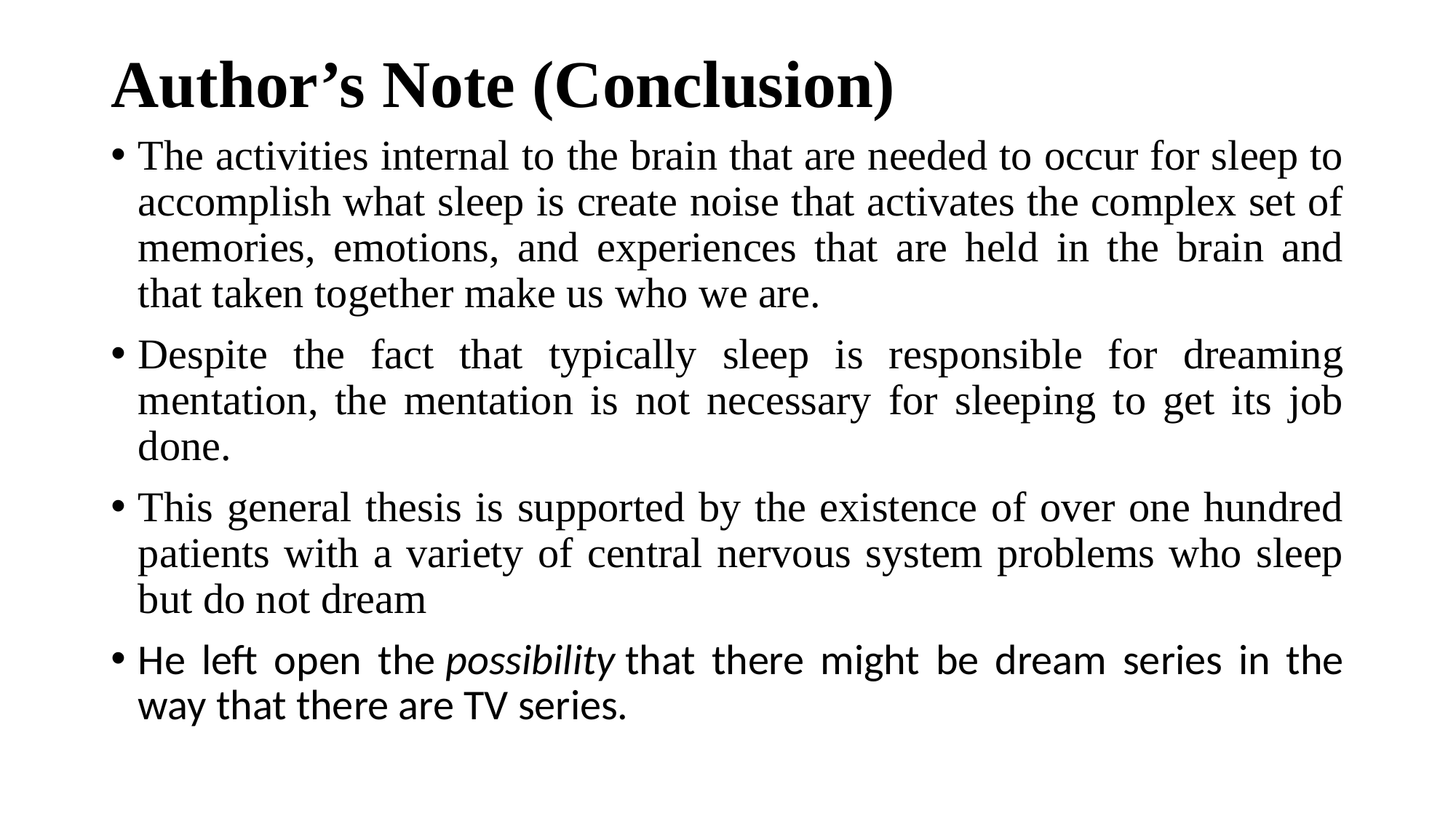

# Author’s Note (Conclusion)
The activities internal to the brain that are needed to occur for sleep to accomplish what sleep is create noise that activates the complex set of memories, emotions, and experiences that are held in the brain and that taken together make us who we are.
Despite the fact that typically sleep is responsible for dreaming mentation, the mentation is not necessary for sleeping to get its job done.
This general thesis is supported by the existence of over one hundred patients with a variety of central nervous system problems who sleep but do not dream
He left open the possibility that there might be dream series in the way that there are TV series.